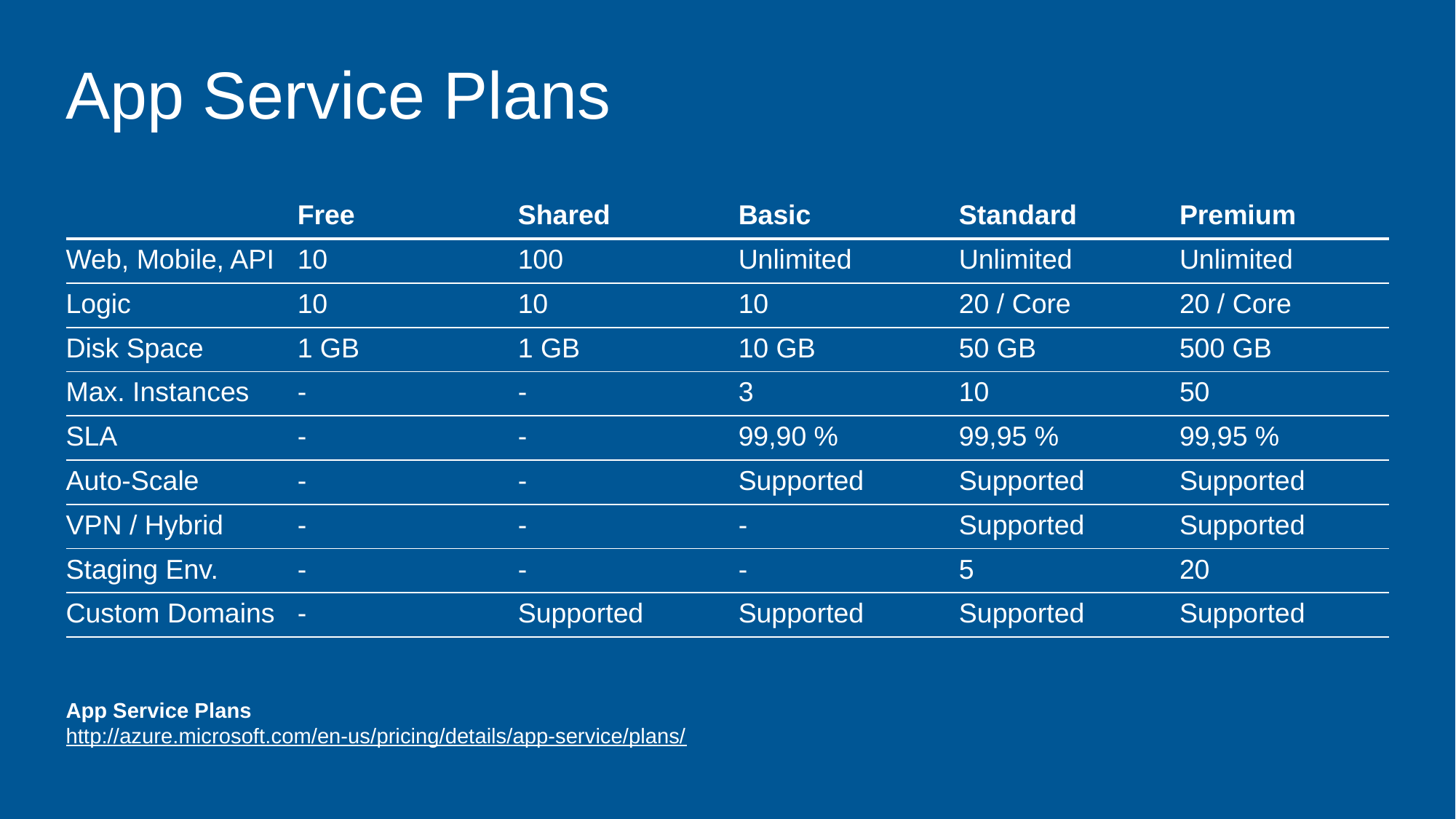

# App Service Plans
|  | Free | Shared | Basic | Standard | Premium |
| --- | --- | --- | --- | --- | --- |
| Web, Mobile, API | 10 | 100 | Unlimited | Unlimited | Unlimited |
| Logic | 10 | 10 | 10 | 20 / Core | 20 / Core |
| Disk Space | 1 GB | 1 GB | 10 GB | 50 GB | 500 GB |
| Max. Instances | - | - | 3 | 10 | 50 |
| SLA | - | - | 99,90 % | 99,95 % | 99,95 % |
| Auto-Scale | - | - | Supported | Supported | Supported |
| VPN / Hybrid | - | - | - | Supported | Supported |
| Staging Env. | - | - | - | 5 | 20 |
| Custom Domains | - | Supported | Supported | Supported | Supported |
App Service Plans
http://azure.microsoft.com/en-us/pricing/details/app-service/plans/